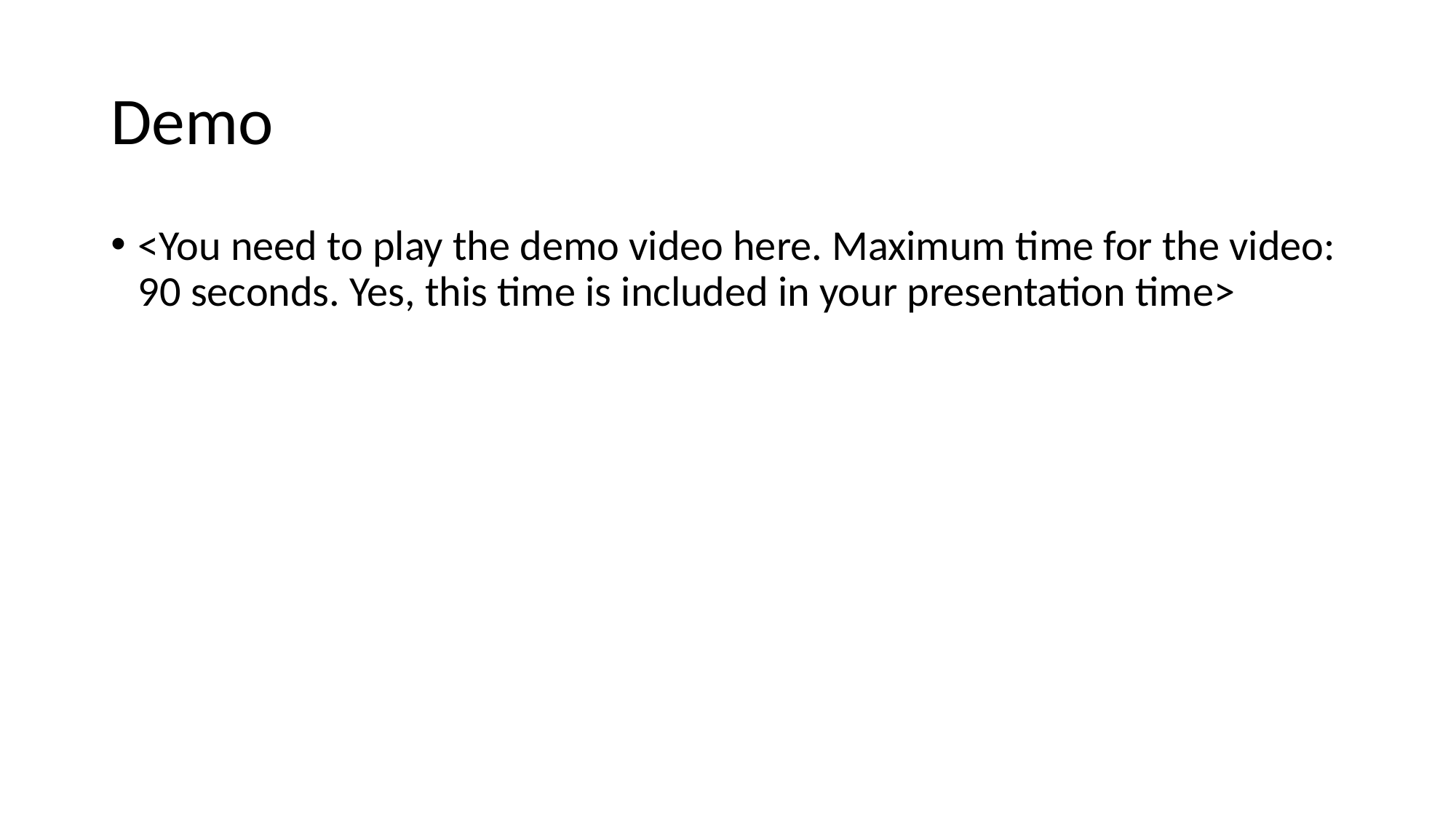

# Demo
<You need to play the demo video here. Maximum time for the video: 90 seconds. Yes, this time is included in your presentation time>